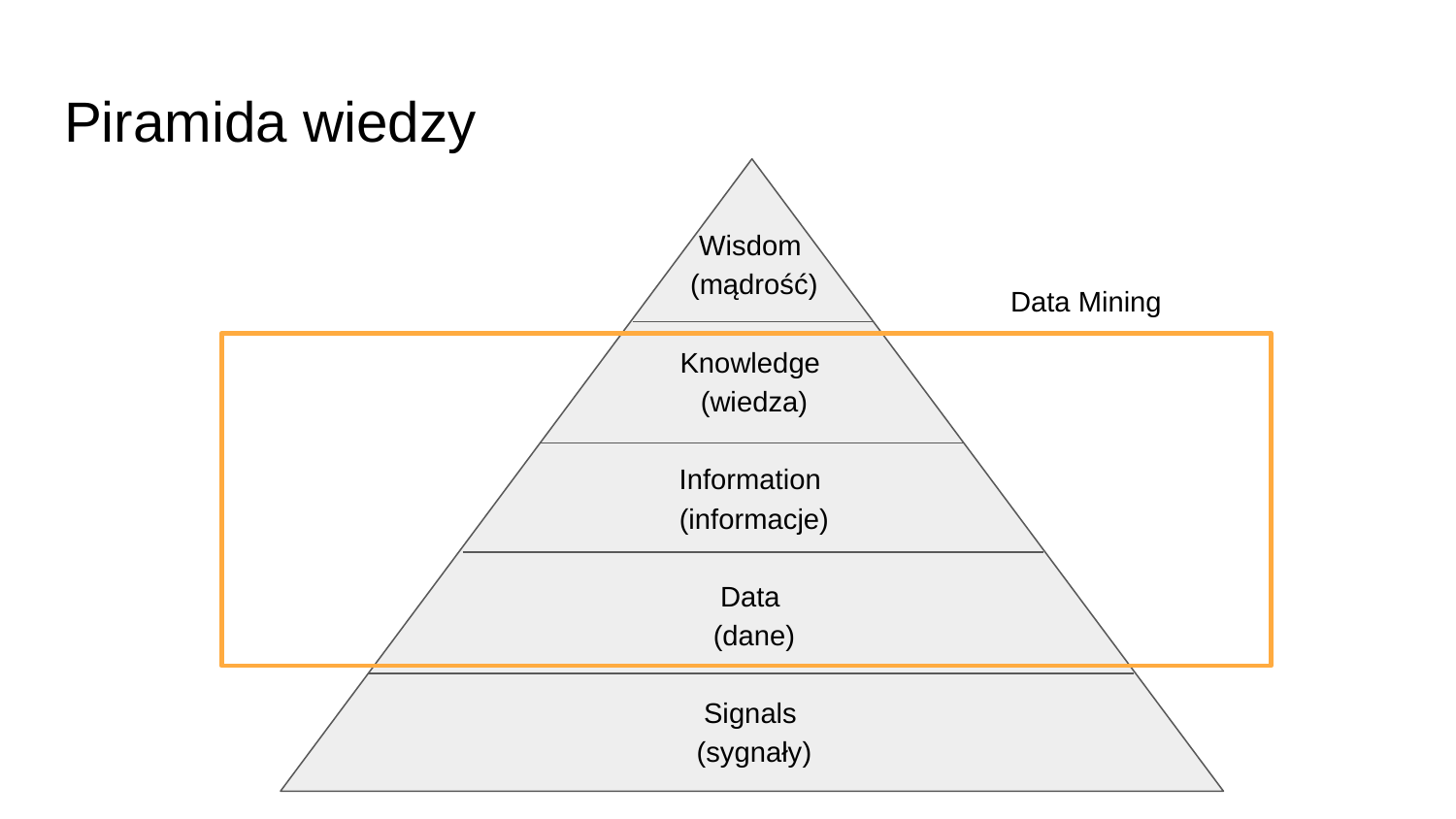

# Piramida wiedzy

Wisdom
(mądrość)

Knowledge
(wiedza)

Information
(informacje)

Data
(dane)

Signals
(sygnały)

Data Mining